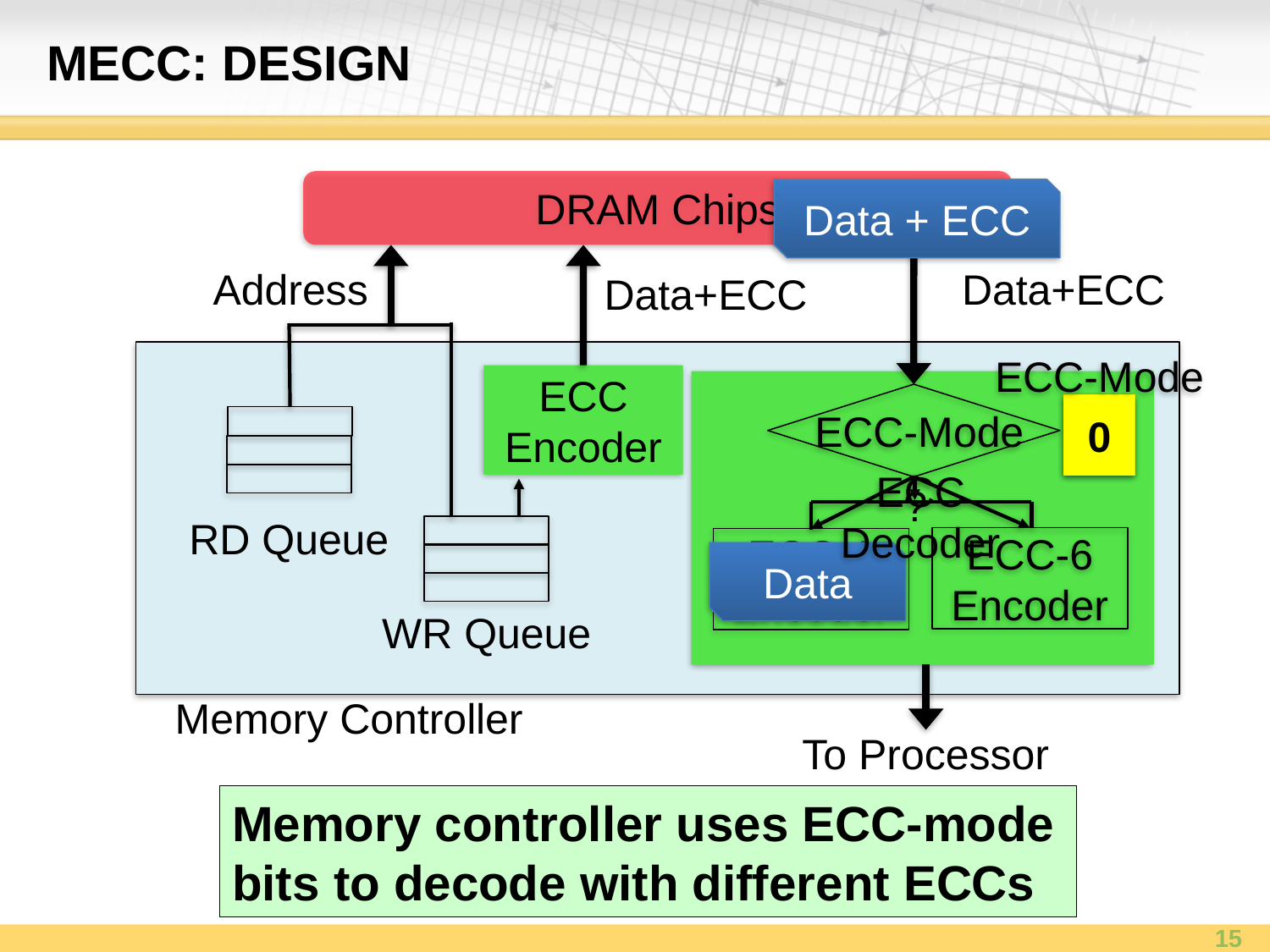

# MECC: Design
DRAM Chips
Data + ECC
Address
Data+ECC
Data+ECC
ECC-Mode

ECC
Encoder

ECC-Mode
M
0

RD Queue
?
ECC
Decoder

WR Queue
ECC-6
Encoder
ECC-1
Encoder
Data
Memory Controller
To Processor
Memory controller uses ECC-mode bits to decode with different ECCs
15